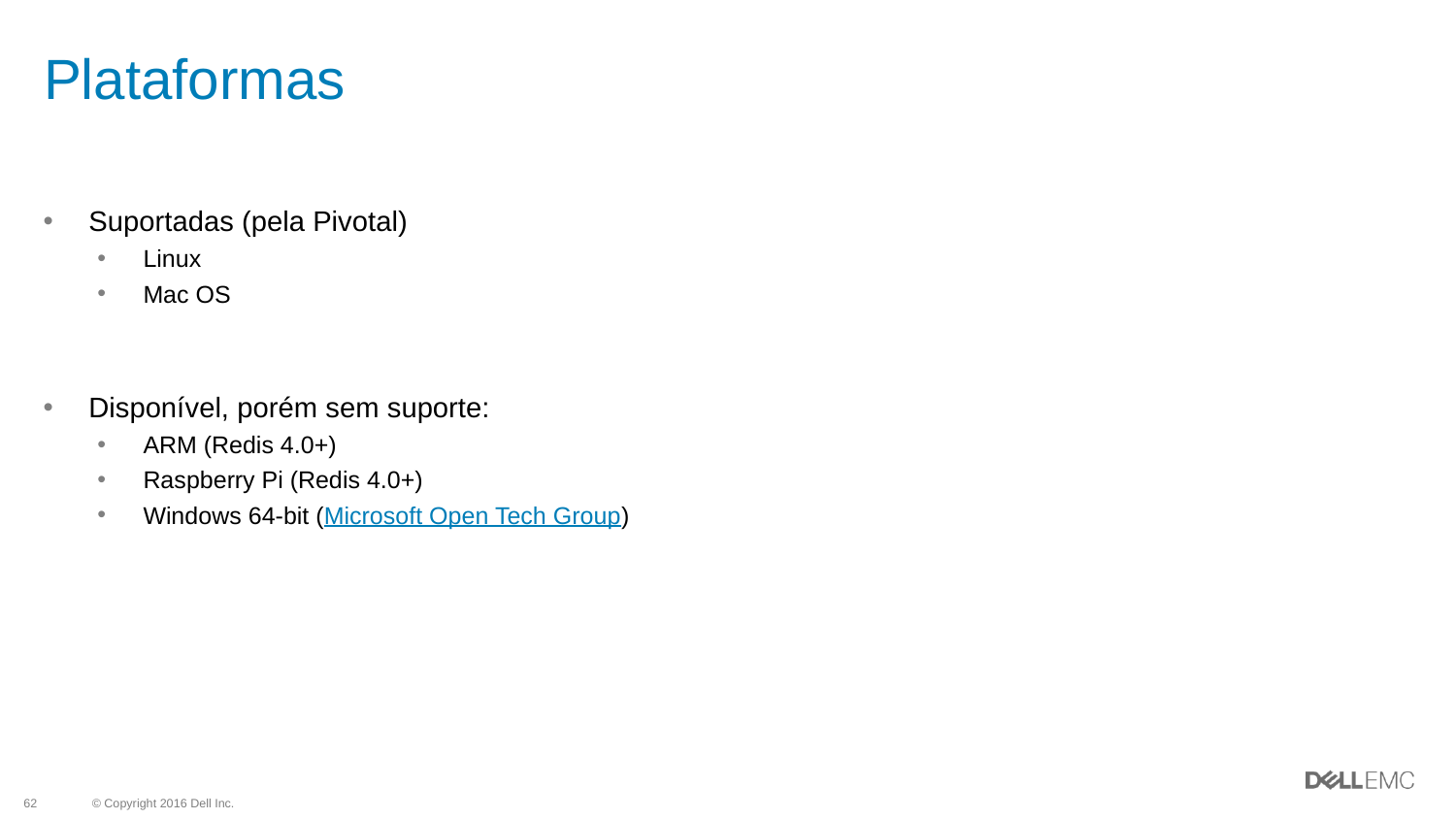

# Plataformas
Suportadas (pela Pivotal)
Linux
Mac OS

Disponível, porém sem suporte:
ARM (Redis 4.0+)
Raspberry Pi (Redis 4.0+)
Windows 64-bit (Microsoft Open Tech Group)